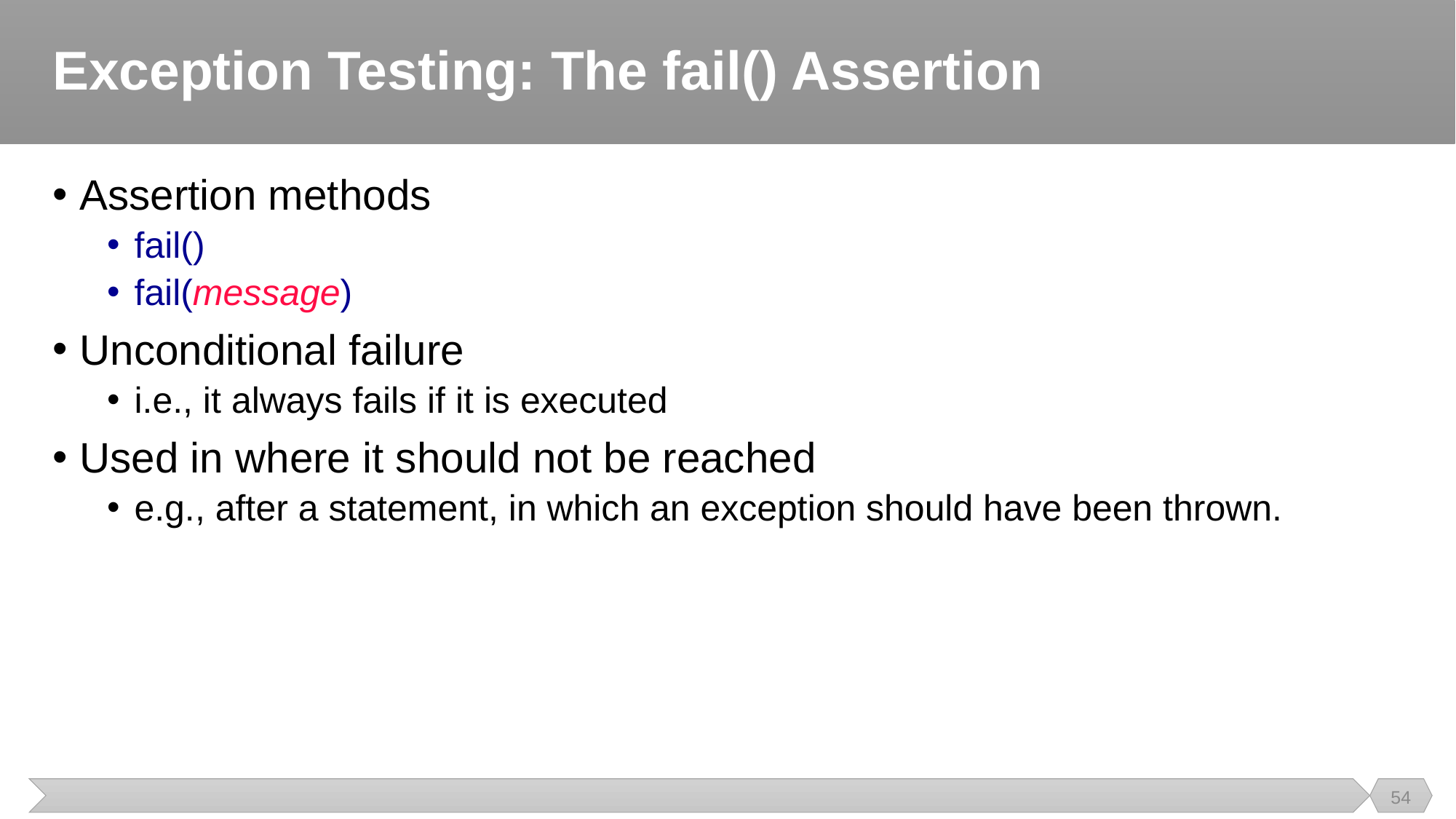

# Exception Testing: The fail() Assertion
Assertion methods
fail()
fail(message)
Unconditional failure
i.e., it always fails if it is executed
Used in where it should not be reached
e.g., after a statement, in which an exception should have been thrown.

54